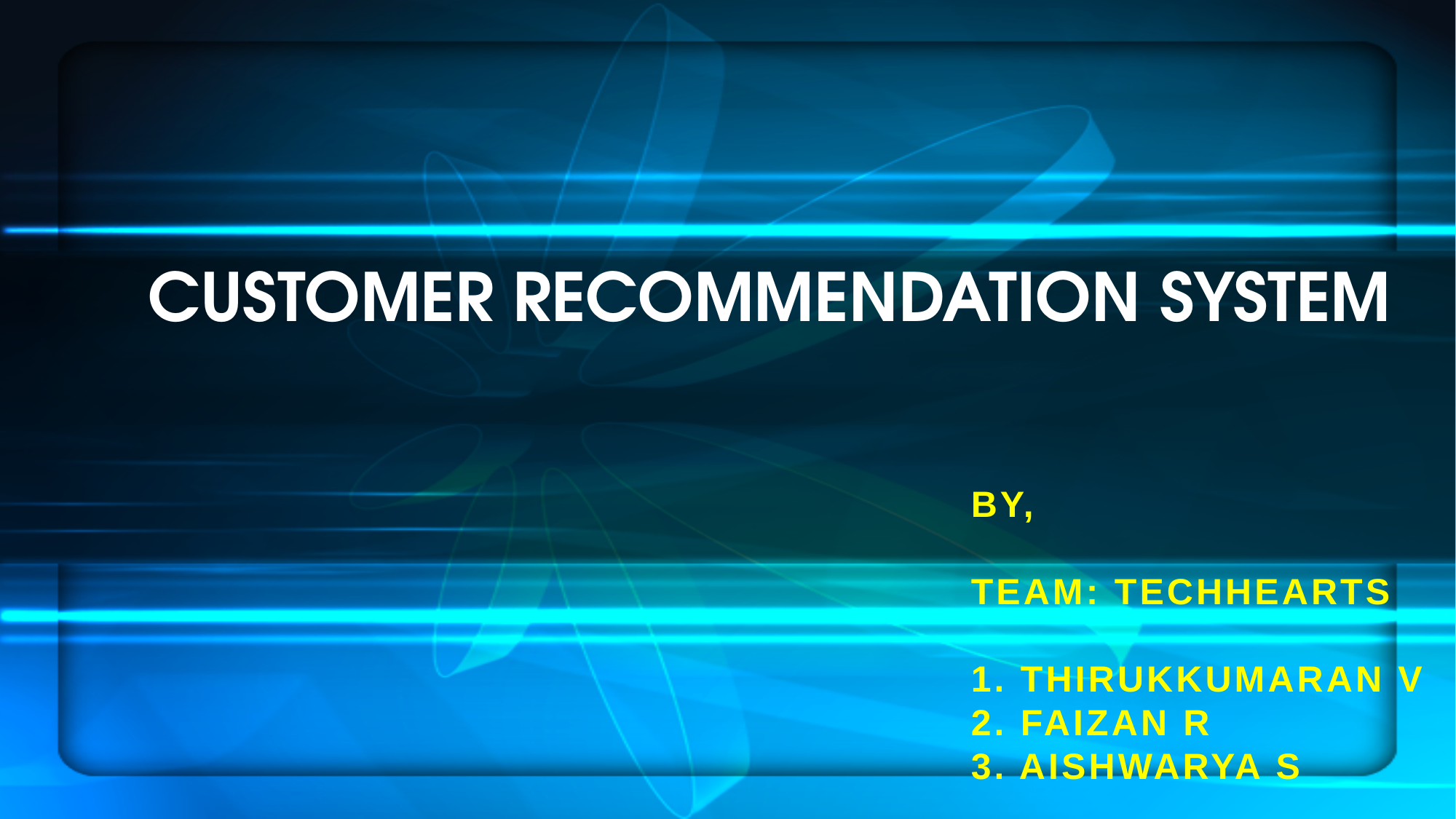

# CUSTOMER RECOMMENDATION SYSTEM
By,

TEAM: TECHHEARTS

1. ThiruKkumaran V
2. Faizan R
3. Aishwarya S